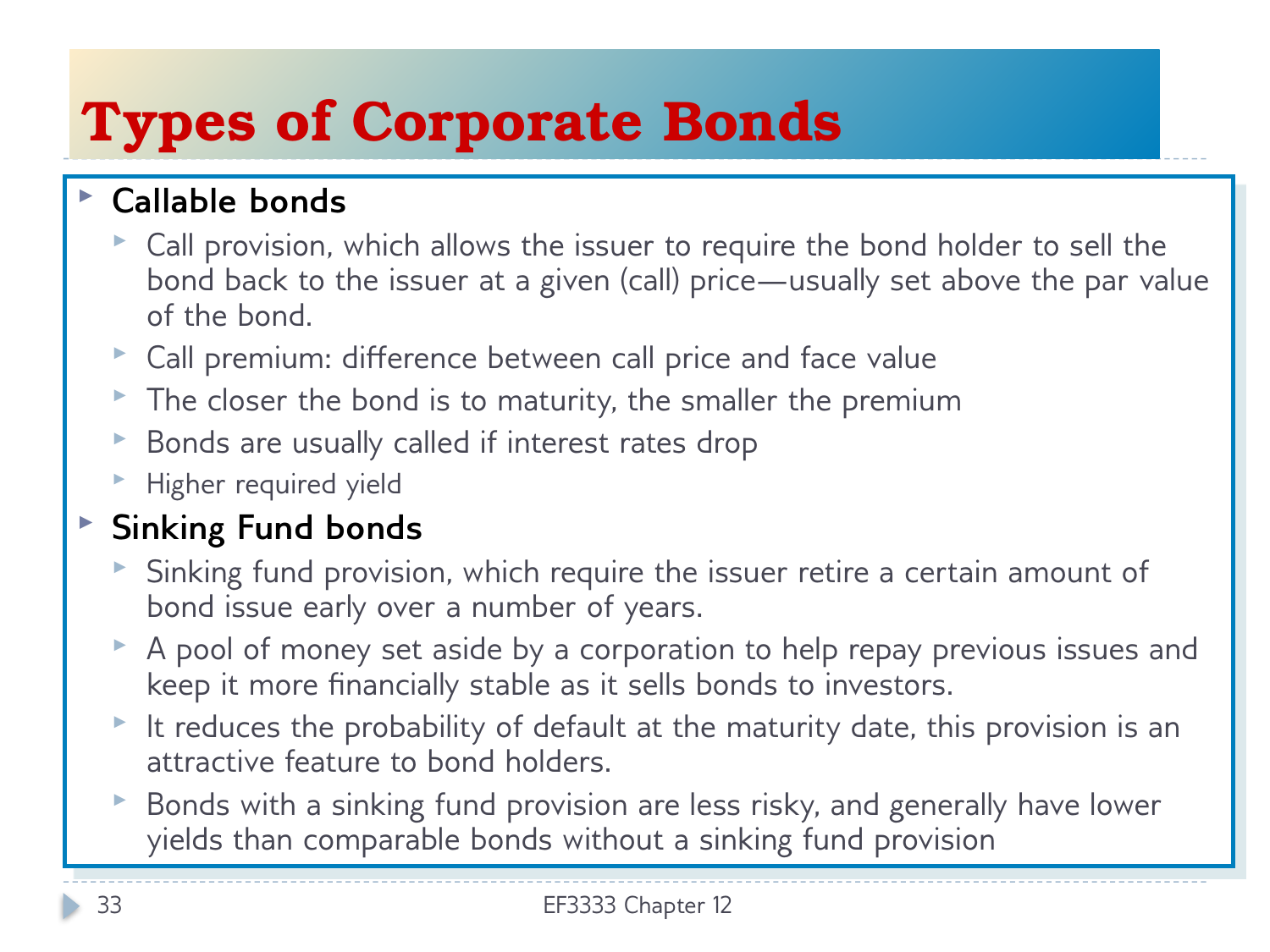

# Types of Corporate Bonds
Callable bonds
Call provision, which allows the issuer to require the bond holder to sell the bond back to the issuer at a given (call) price—usually set above the par value of the bond.
Call premium: difference between call price and face value
The closer the bond is to maturity, the smaller the premium
Bonds are usually called if interest rates drop
Higher required yield
Sinking Fund bonds
Sinking fund provision, which require the issuer retire a certain amount of bond issue early over a number of years.
A pool of money set aside by a corporation to help repay previous issues and keep it more financially stable as it sells bonds to investors.
It reduces the probability of default at the maturity date, this provision is an attractive feature to bond holders.
Bonds with a sinking fund provision are less risky, and generally have lower yields than comparable bonds without a sinking fund provision
33
EF3333 Chapter 12